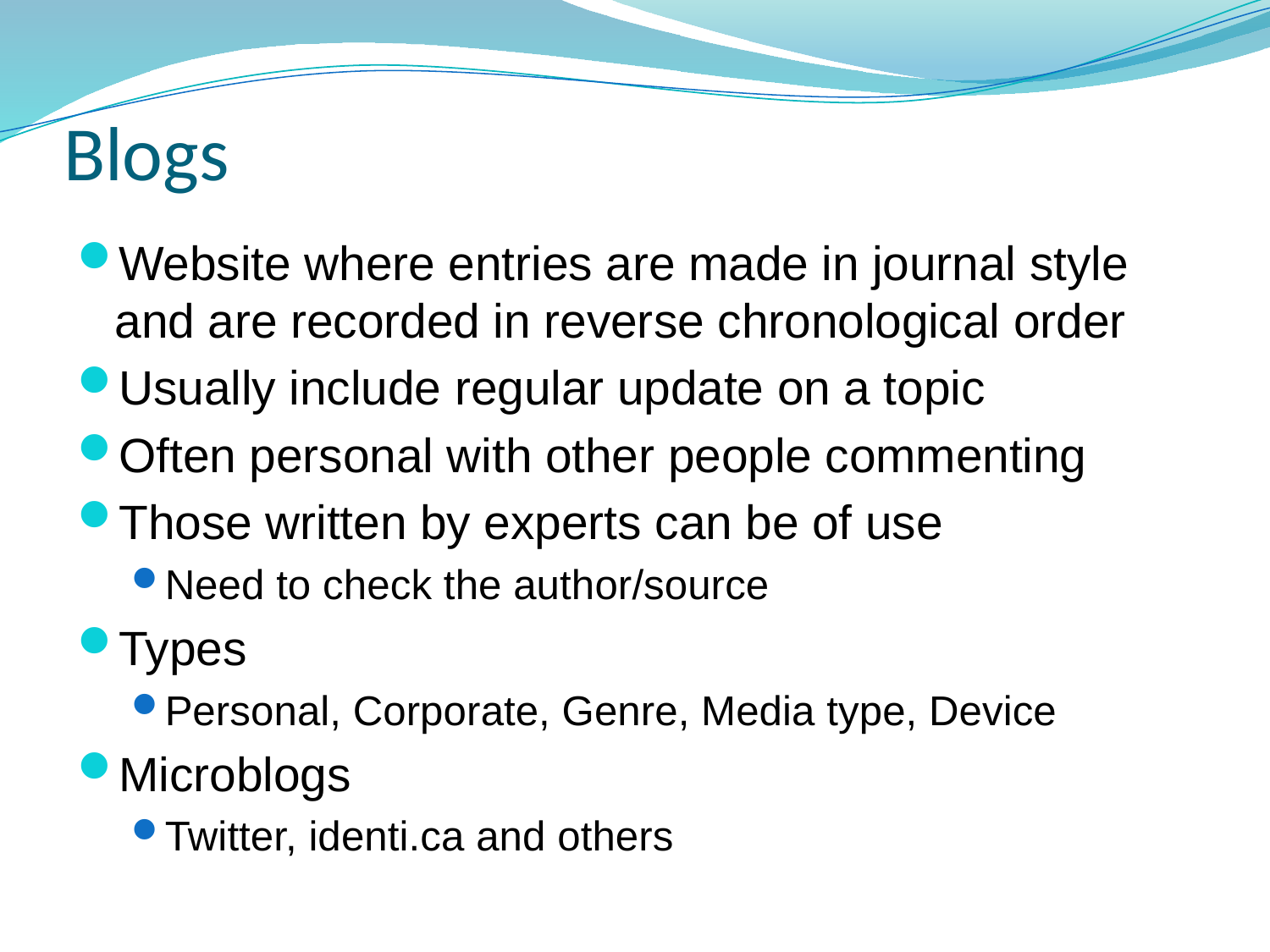

# Blogs
Website where entries are made in journal style and are recorded in reverse chronological order
Usually include regular update on a topic
Often personal with other people commenting
Those written by experts can be of use
Need to check the author/source
Types
Personal, Corporate, Genre, Media type, Device
Microblogs
Twitter, identi.ca and others